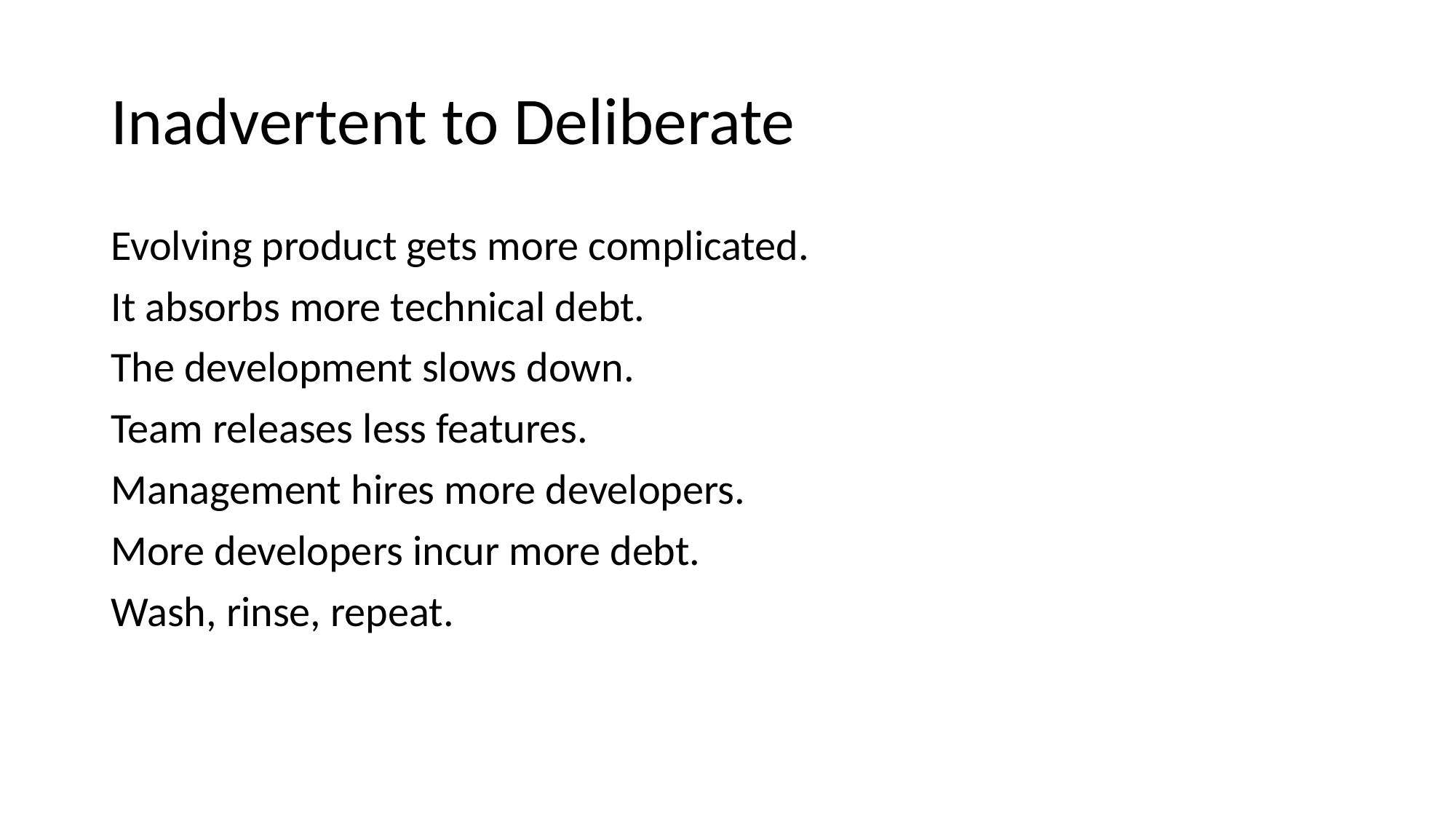

# Inadvertent to Deliberate
Evolving product gets more complicated.
It absorbs more technical debt.
The development slows down.
Team releases less features.
Management hires more developers.
More developers incur more debt.
Wash, rinse, repeat.